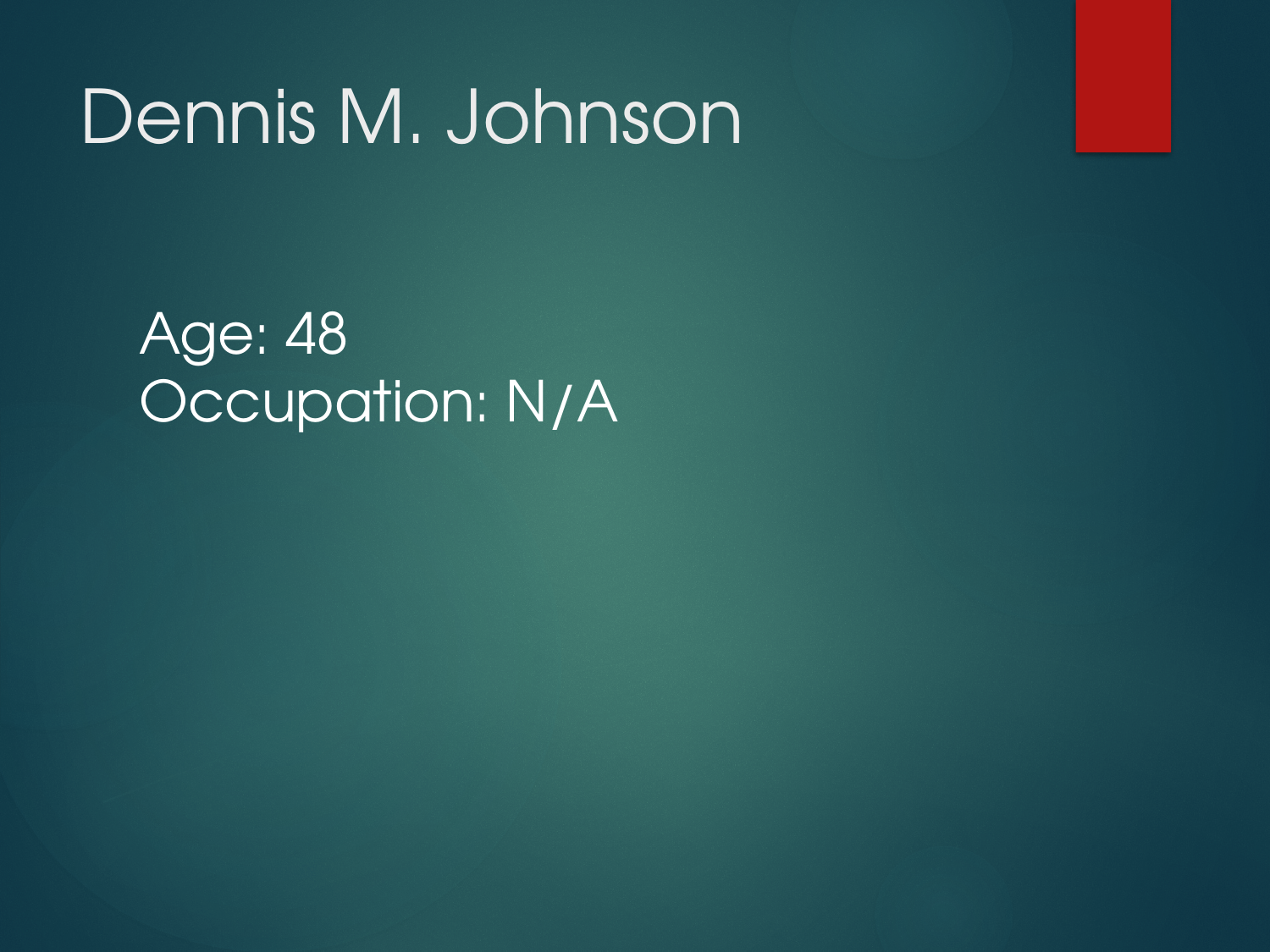

# Dennis M. Johnson

Age: 48
Occupation: N/A